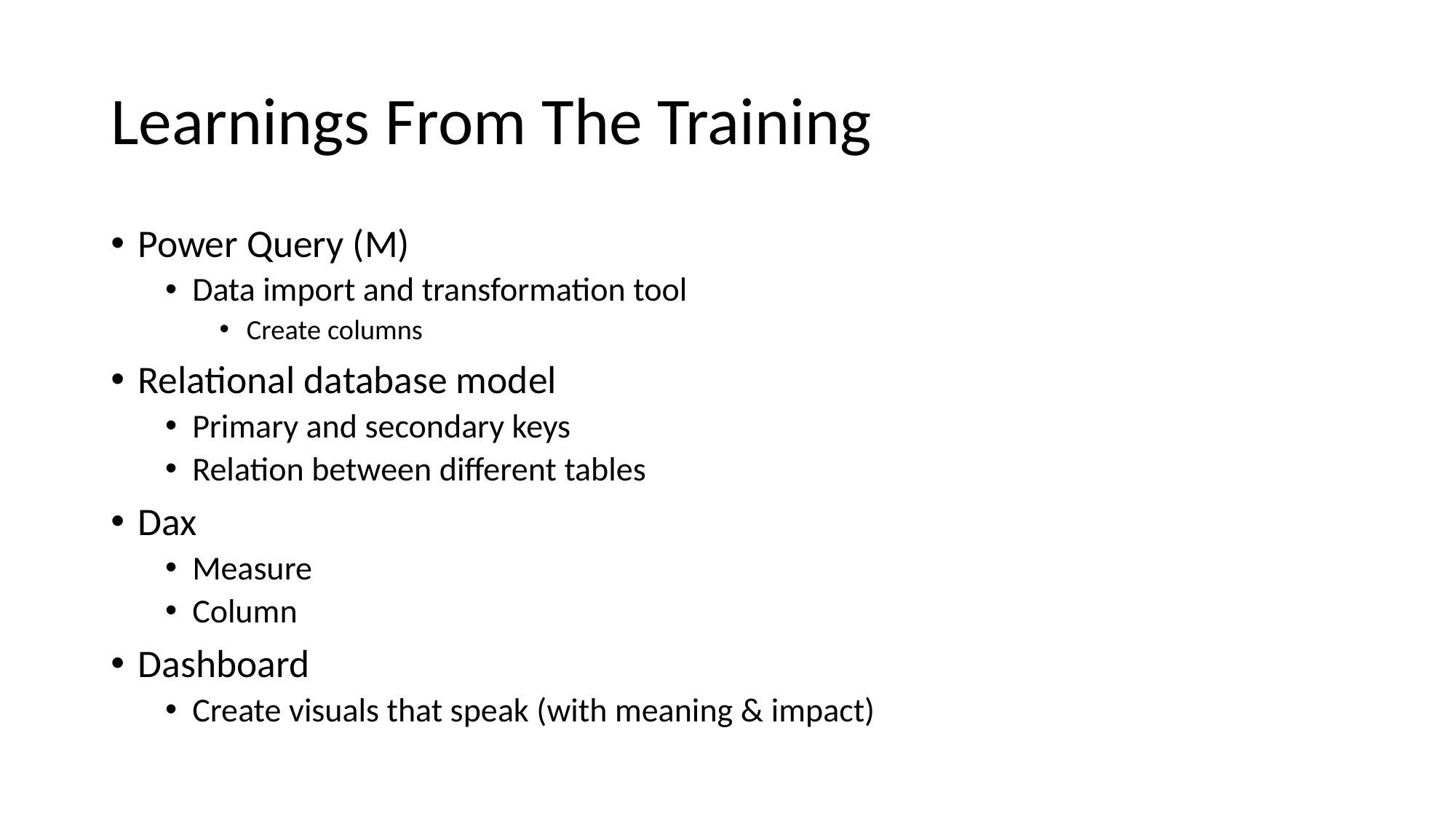

# Learnings From The Training
Power Query (M)
Data import and transformation tool
Create columns
Relational database model
Primary and secondary keys
Relation between different tables
Dax
Measure
Column
Dashboard
Create visuals that speak (with meaning & impact)